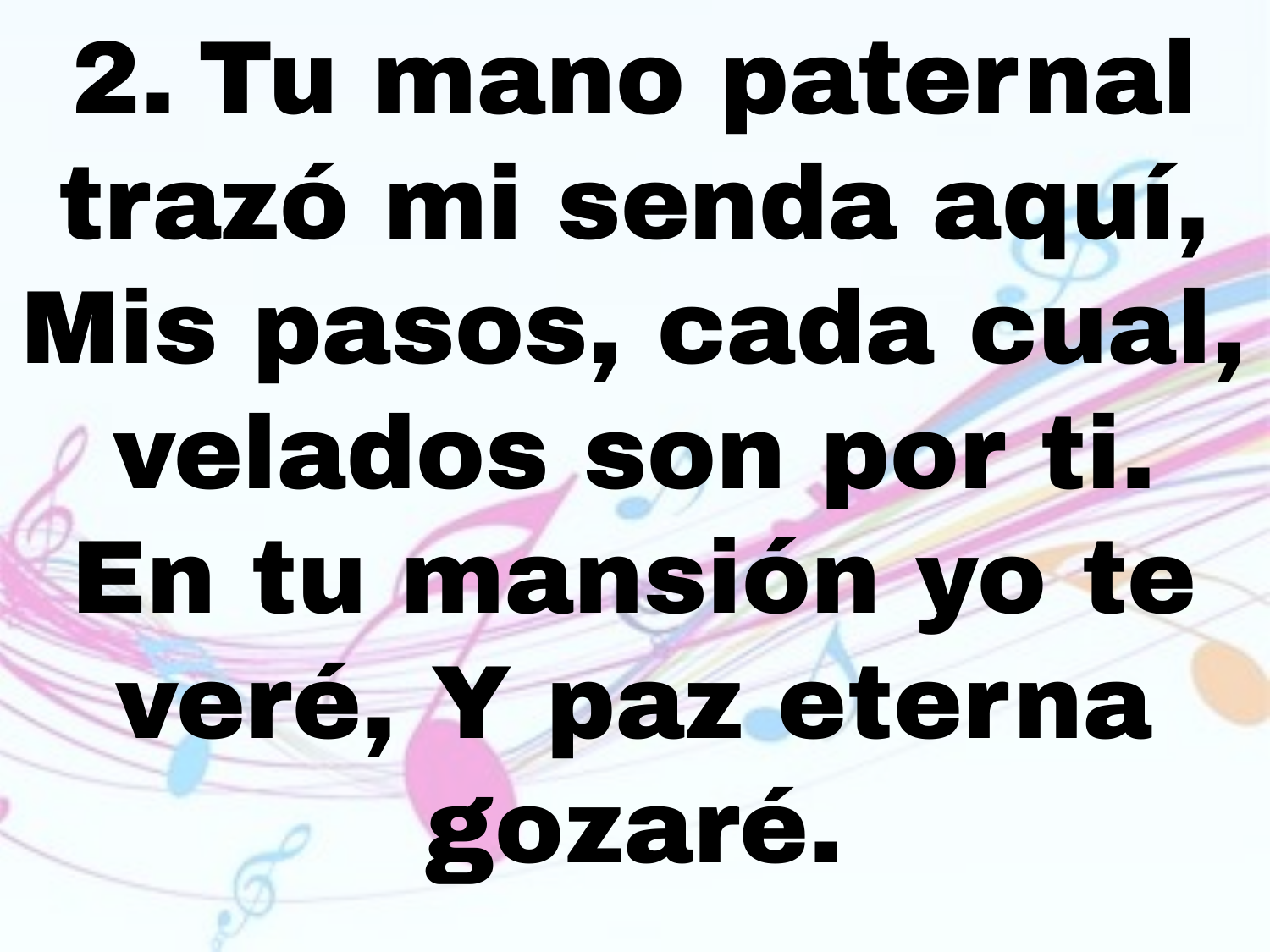

2.	Tu mano paternal trazó mi senda aquí,
Mis pasos, cada cual, velados son por ti.
En tu mansión yo te veré, Y paz eterna gozaré.